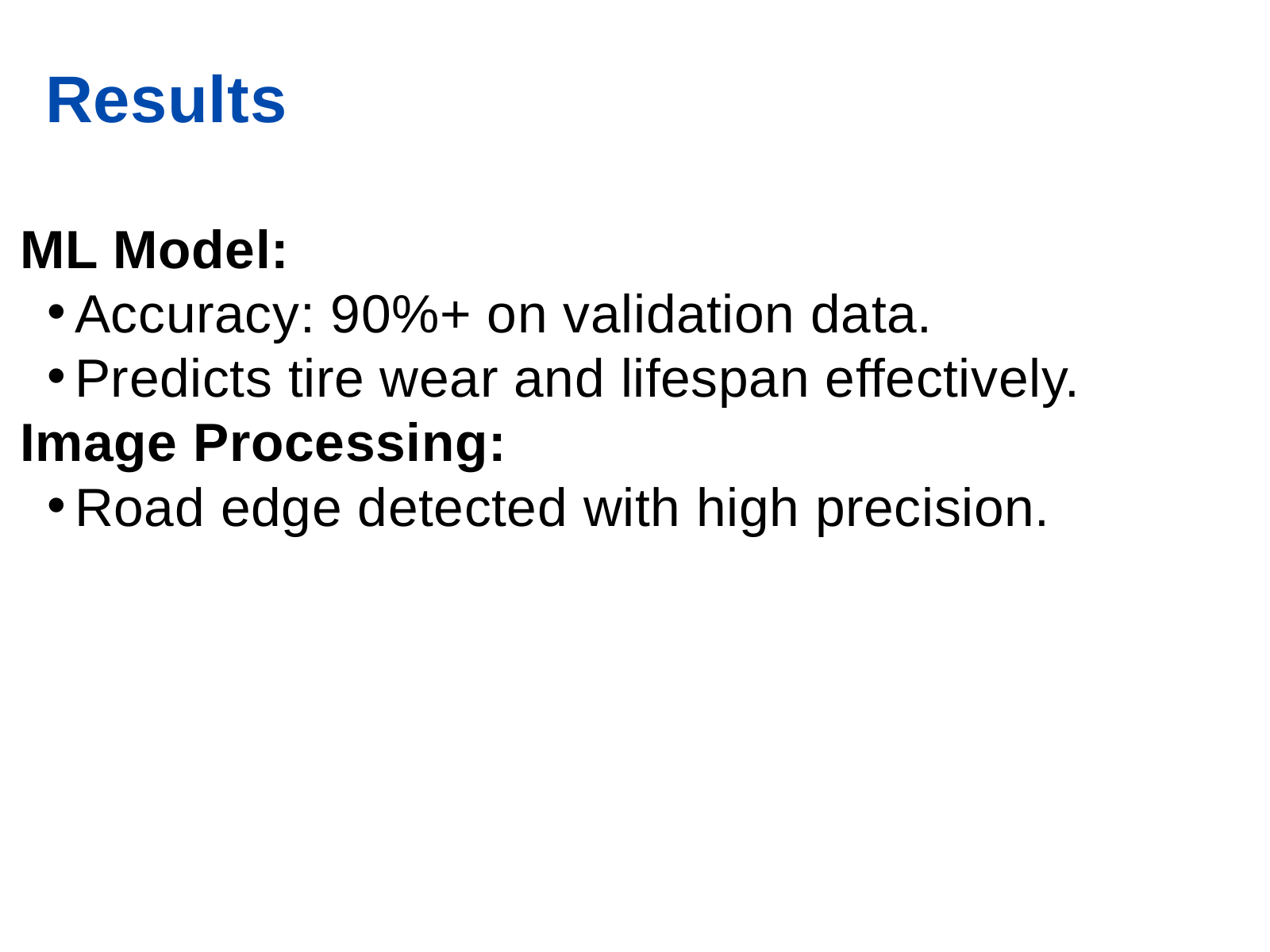

Results
ML Model:
Accuracy: 90%+ on validation data.
Predicts tire wear and lifespan effectively.
Image Processing:
Road edge detected with high precision.